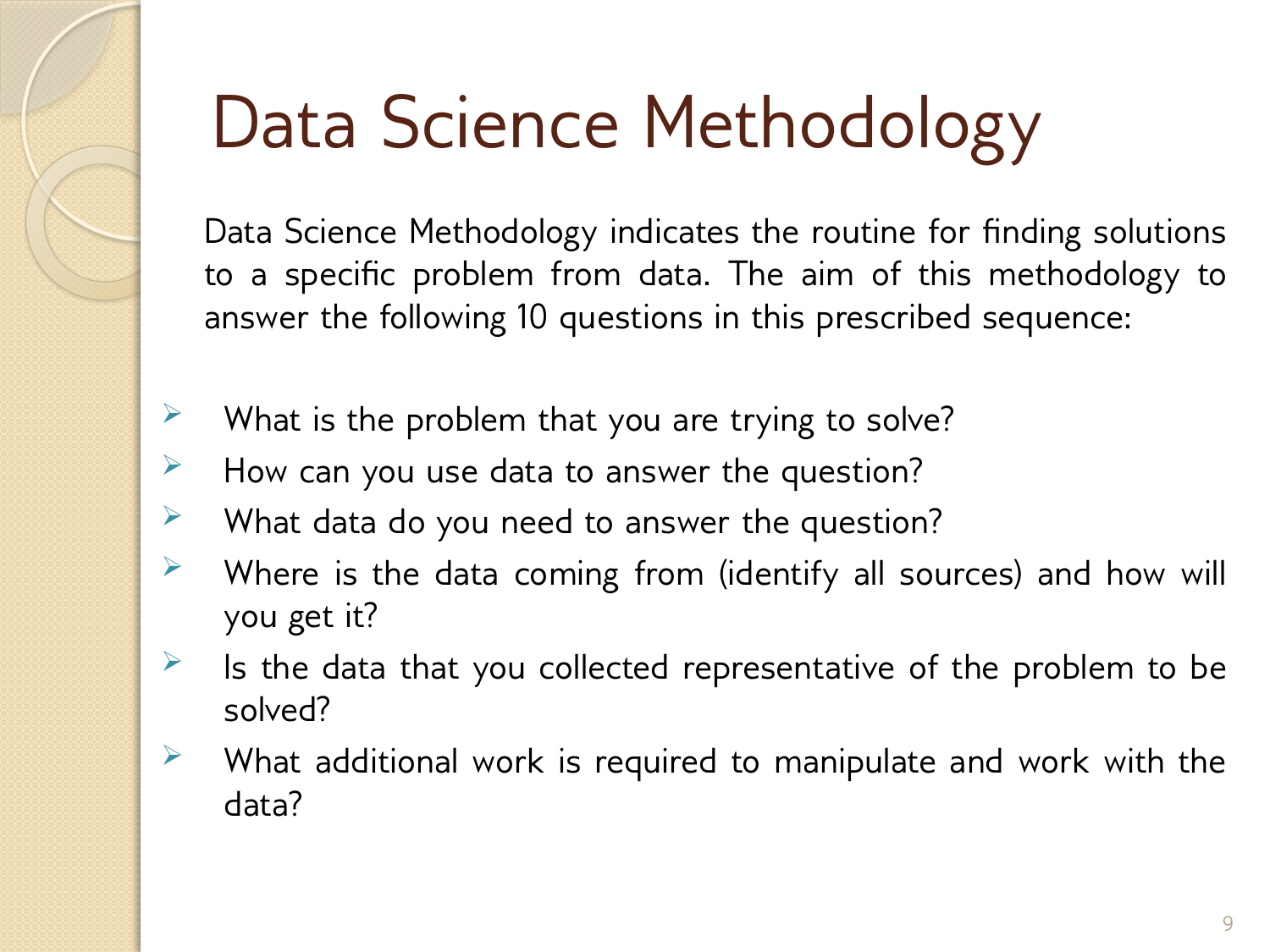

# Data Science Methodology
	Data Science Methodology indicates the routine for finding solutions to a specific problem from data. The aim of this methodology to answer the following 10 questions in this prescribed sequence:

What is the problem that you are trying to solve?
How can you use data to answer the question?
What data do you need to answer the question?
Where is the data coming from (identify all sources) and how will you get it?
Is the data that you collected representative of the problem to be solved?
What additional work is required to manipulate and work with the data?

9